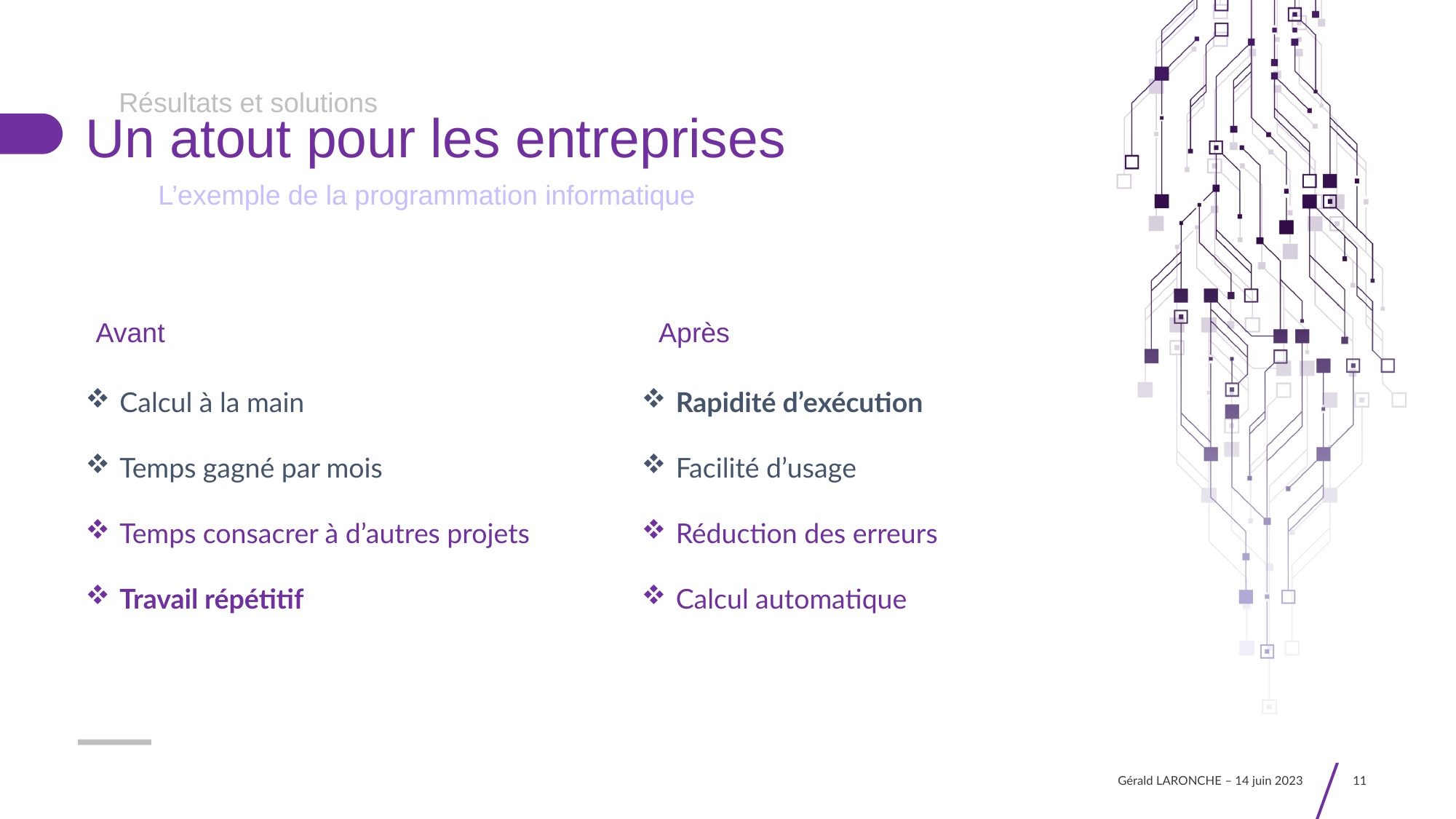

Résultats et solutions
# Un atout pour les entreprises
L’exemple de la programmation informatique
Avant
Après
Calcul à la main

Temps gagné par mois

Temps consacrer à d’autres projets

Travail répétitif
Rapidité d’exécution

Facilité d’usage

Réduction des erreurs

Calcul automatique